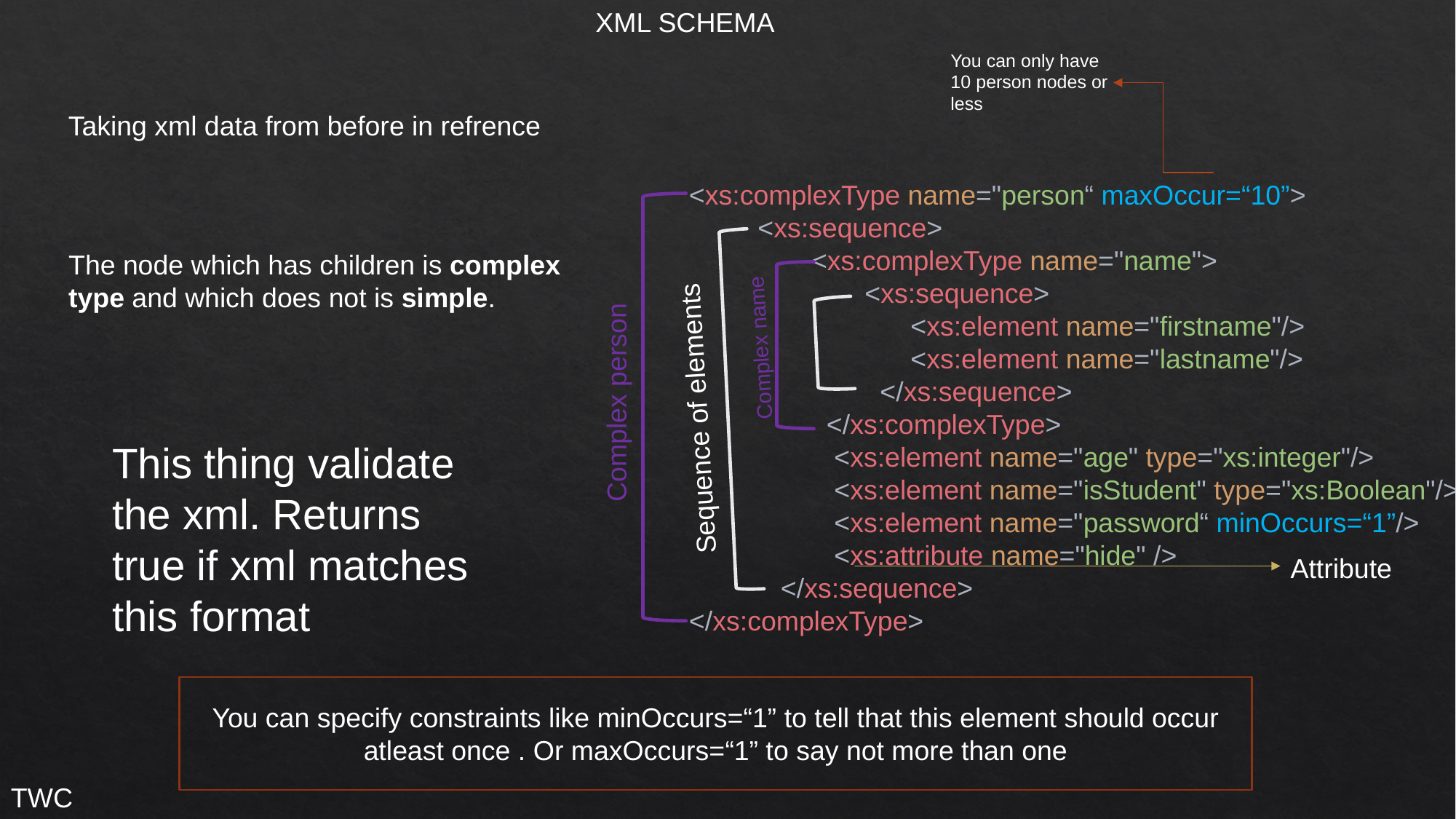

XML SCHEMA
You can only have 10 person nodes or less
Taking xml data from before in refrence
<xs:complexType name="person“ maxOccur=“10”>
         <xs:sequence>
                <xs:complexType name="name">
                       <xs:sequence>
                             <xs:element name="firstname"/>
                             <xs:element name="lastname"/>
                         </xs:sequence>
                  </xs:complexType>
                   <xs:element name="age" type="xs:integer"/>
                   <xs:element name="isStudent" type="xs:Boolean"/>
                   <xs:element name="password“ minOccurs=“1”/>
                   <xs:attribute name="hide" />
            </xs:sequence>
</xs:complexType>

The node which has children is complex type and which does not is simple.

Complex name
Complex person
Sequence of elements
This thing validate the xml. Returns true if xml matches this format
Attribute
You can specify constraints like minOccurs=“1” to tell that this element should occur atleast once . Or maxOccurs=“1” to say not more than one
TWC